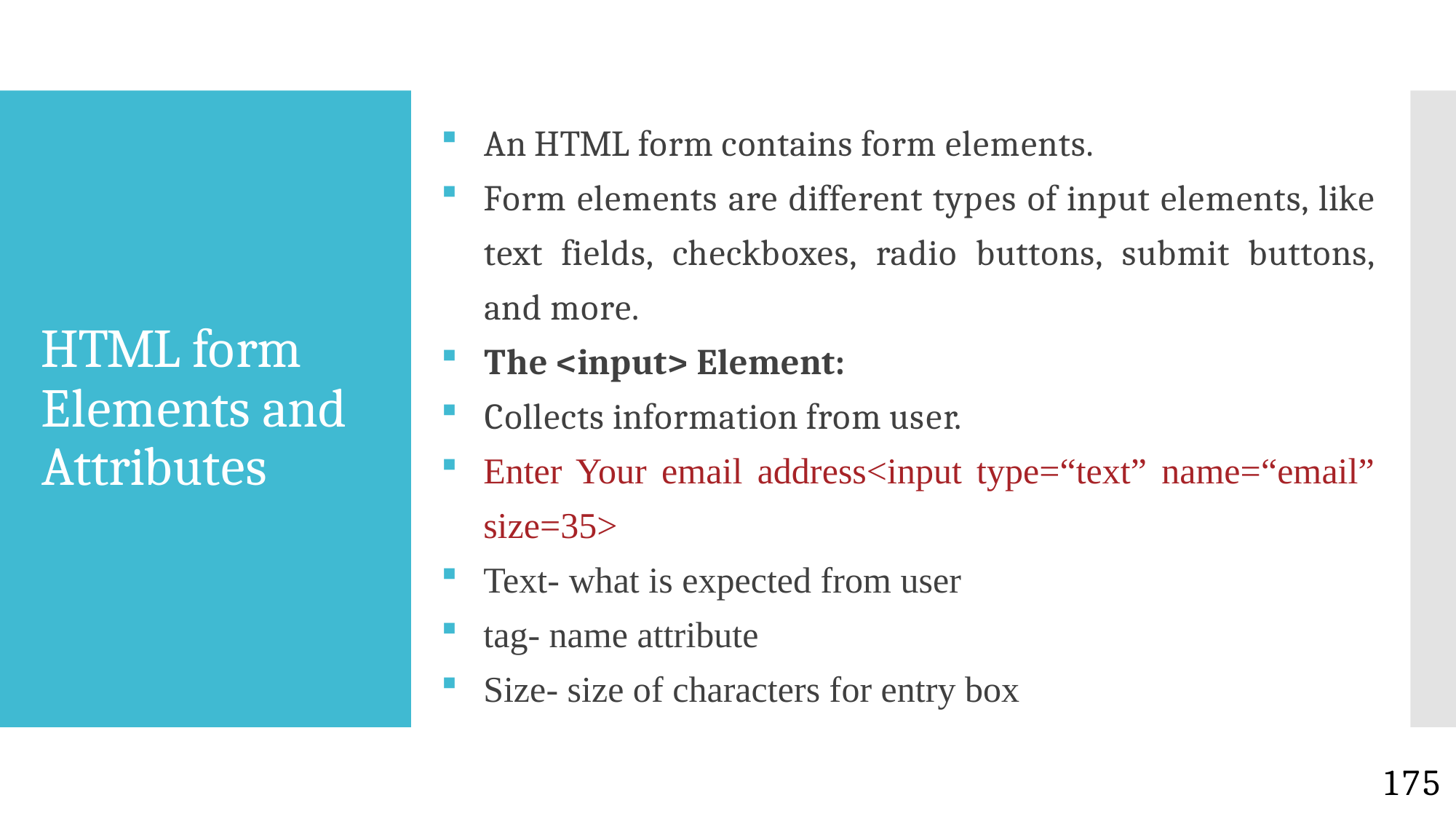

An HTML form contains form elements.
Form elements are different types of input elements, like text fields, checkboxes, radio buttons, submit buttons, and more.
The <input> Element:
Collects information from user.
Enter Your email address<input type=“text” name=“email” size=35>
Text- what is expected from user
tag- name attribute
Size- size of characters for entry box

# HTML form Elements and Attributes
175